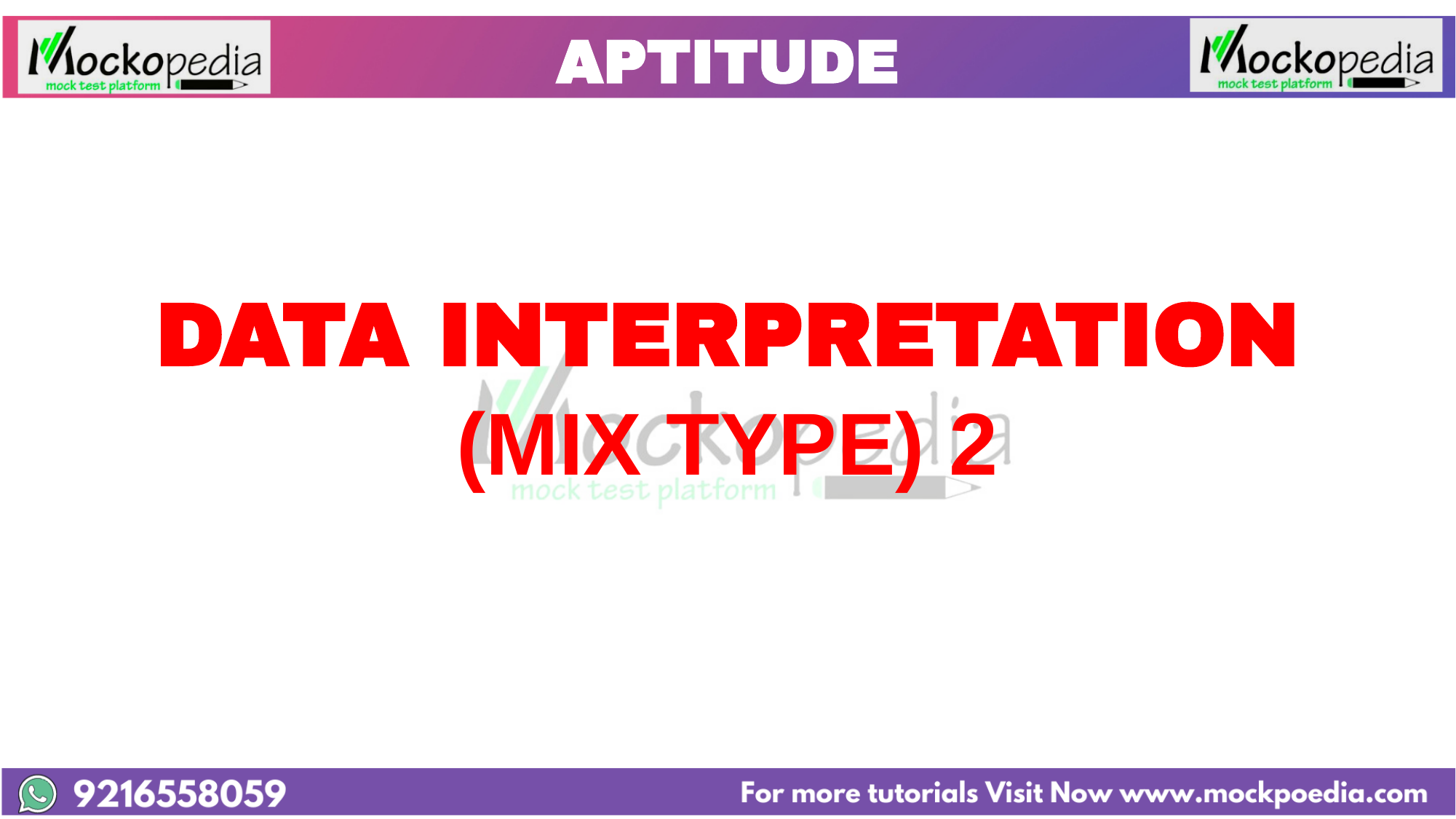

# APTITUDE

DATA INTERPRETATION
(MIX TYPE) 2